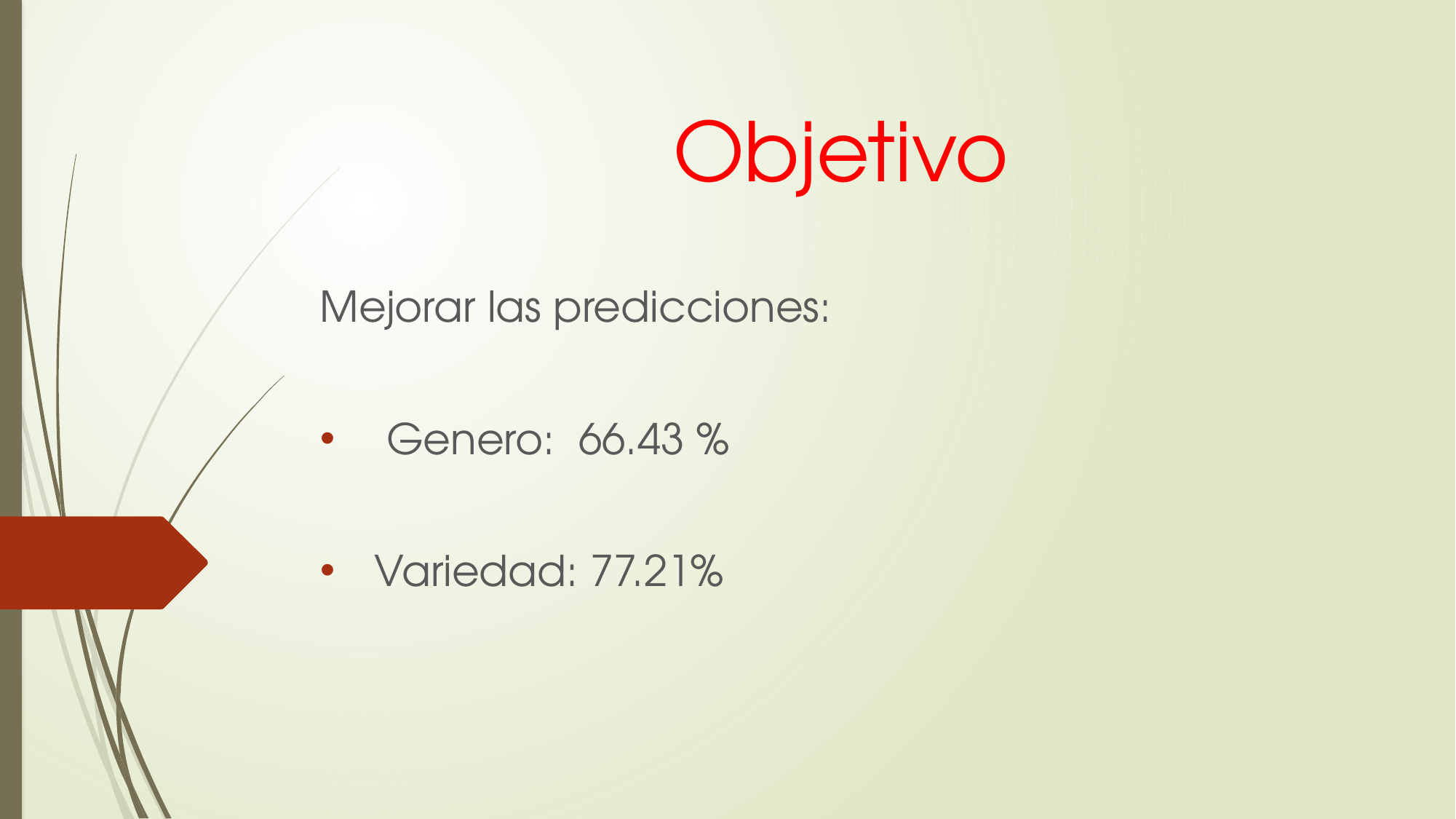

# Objetivo

Mejorar las predicciones:

 Genero:  66.43 %

Variedad: 77.21%